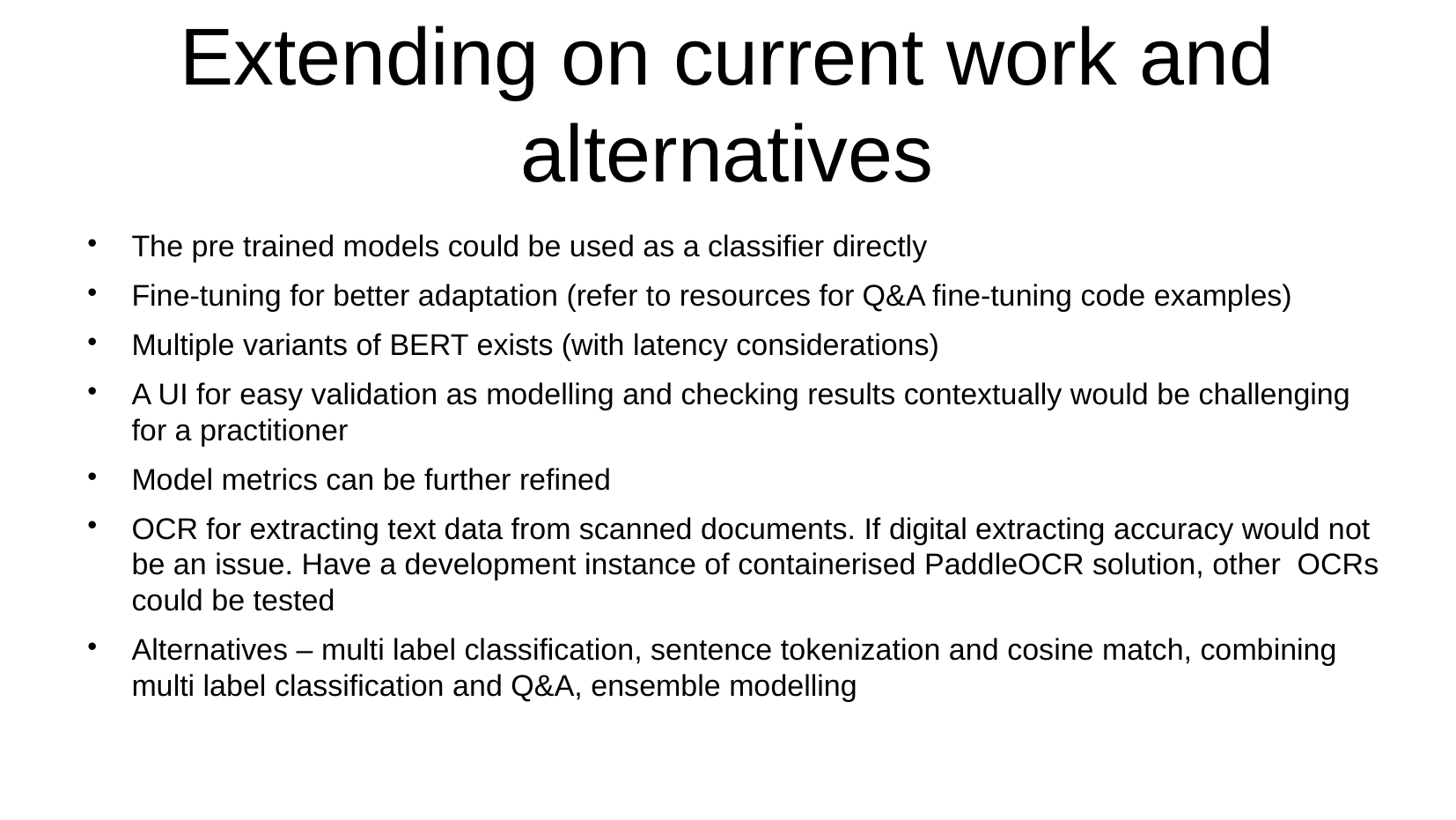

# Extending on current work and alternatives
The pre trained models could be used as a classifier directly
Fine-tuning for better adaptation (refer to resources for Q&A fine-tuning code examples)
Multiple variants of BERT exists (with latency considerations)
A UI for easy validation as modelling and checking results contextually would be challenging for a practitioner
Model metrics can be further refined
OCR for extracting text data from scanned documents. If digital extracting accuracy would not be an issue. Have a development instance of containerised PaddleOCR solution, other  OCRs could be tested
Alternatives – multi label classification, sentence tokenization and cosine match, combining multi label classification and Q&A, ensemble modelling